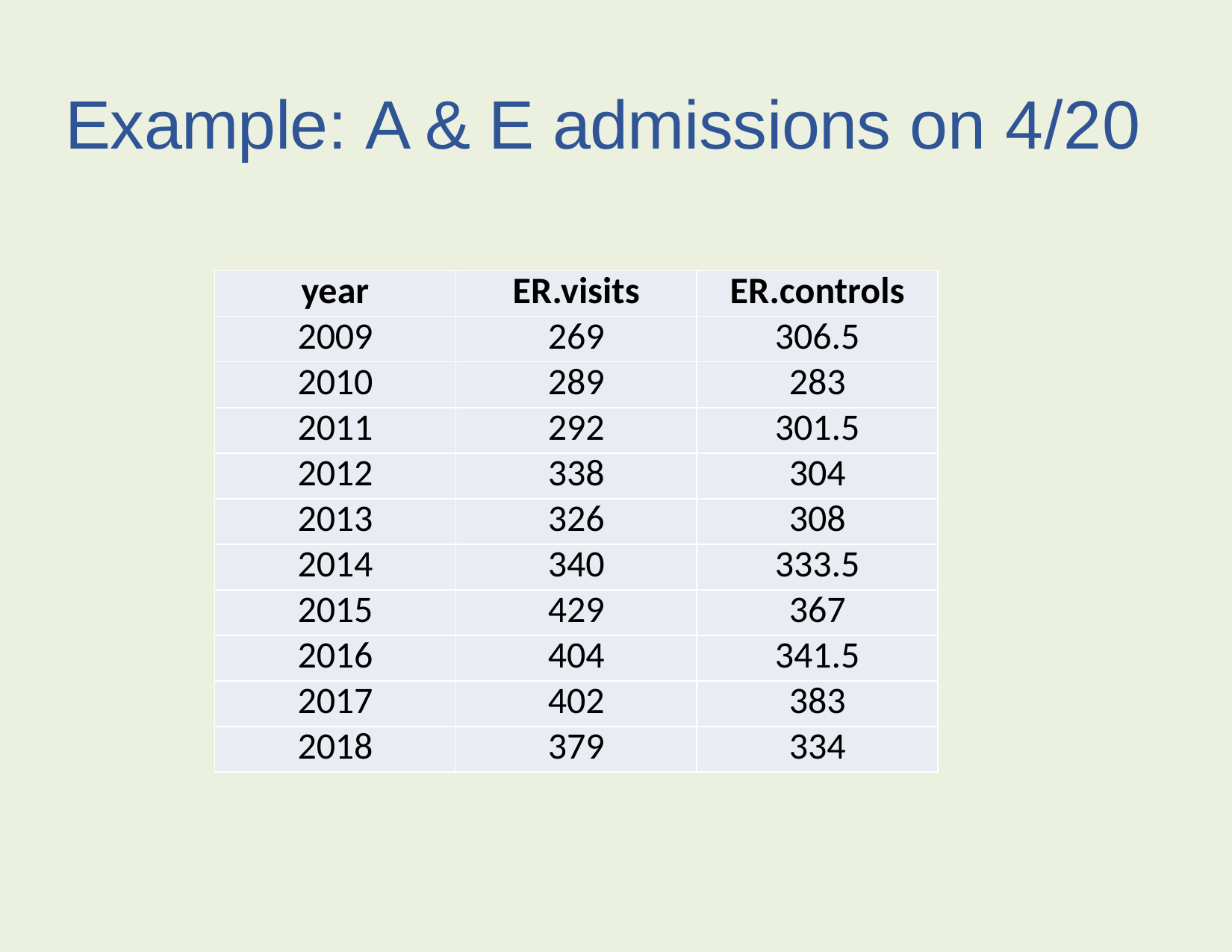

# Example: A & E admissions on 4/20
| year | ER.visits | ER.controls |
| --- | --- | --- |
| 2009 | 269 | 306.5 |
| 2010 | 289 | 283 |
| 2011 | 292 | 301.5 |
| 2012 | 338 | 304 |
| 2013 | 326 | 308 |
| 2014 | 340 | 333.5 |
| 2015 | 429 | 367 |
| 2016 | 404 | 341.5 |
| 2017 | 402 | 383 |
| 2018 | 379 | 334 |